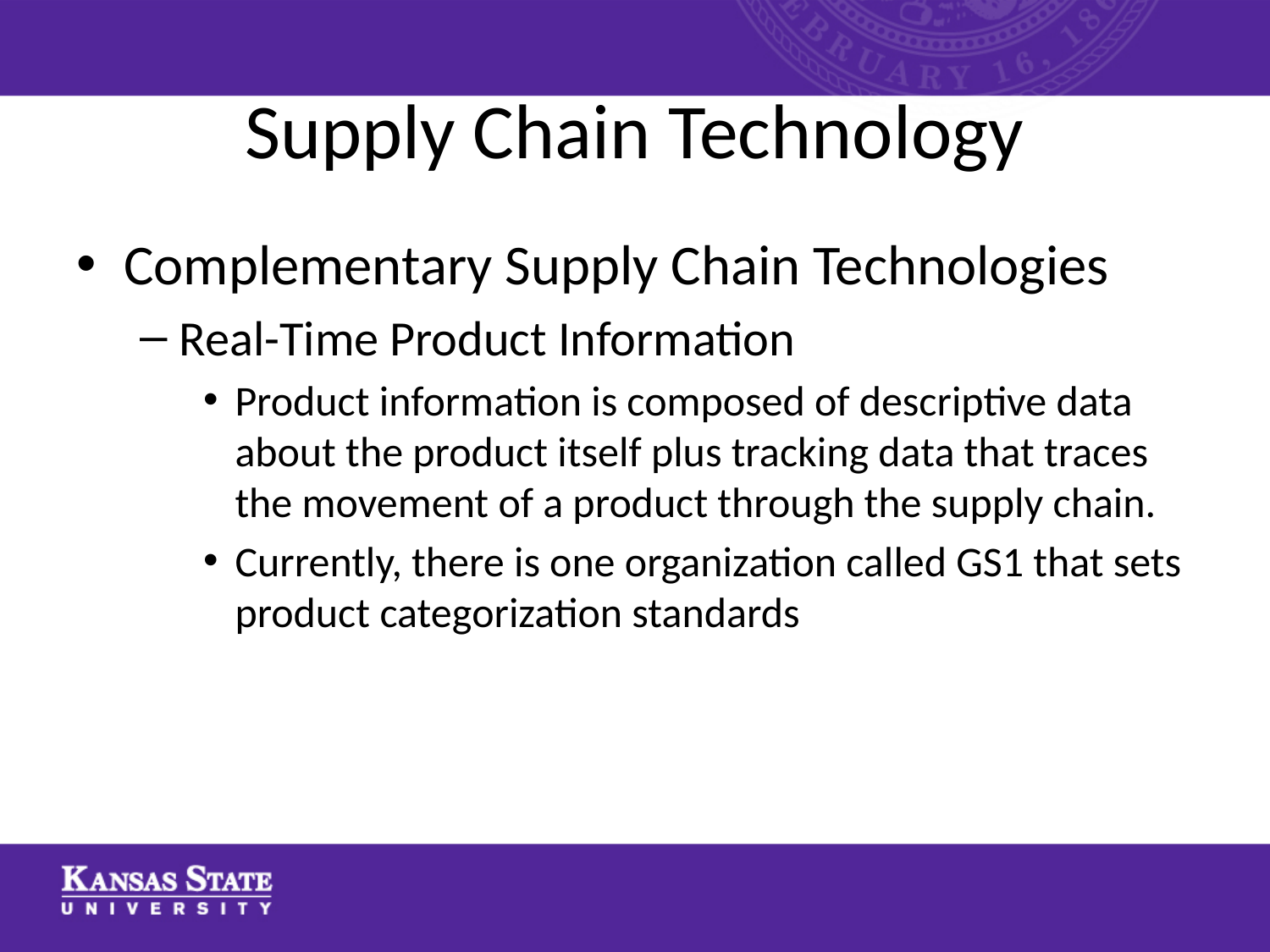

# Supply Chain Technology
Complementary Supply Chain Technologies
Real-Time Product Information
Product information is composed of descriptive data about the product itself plus tracking data that traces the movement of a product through the supply chain.
Currently, there is one organization called GS1 that sets product categorization standards